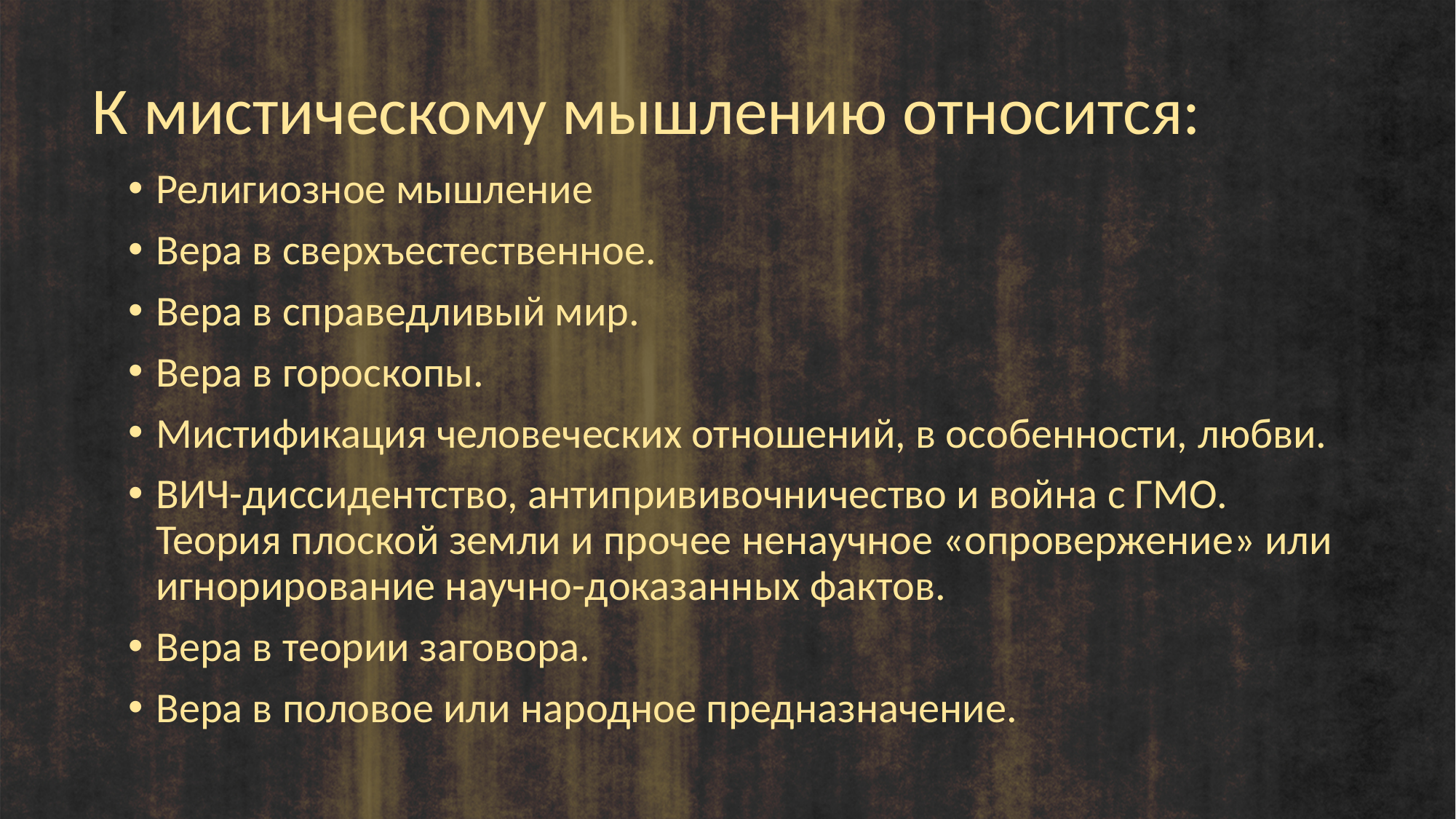

# К мистическому мышлению относится:
Религиозное мышление
Вера в сверхъестественное.
Вера в справедливый мир.
Вера в гороскопы.
Мистификация человеческих отношений, в особенности, любви.
ВИЧ-диссидентство, антипрививочничество и война с ГМО. Теория плоской земли и прочее ненаучное «опровержение» или игнорирование научно-доказанных фактов.
Вера в теории заговора.
Вера в половое или народное предназначение.